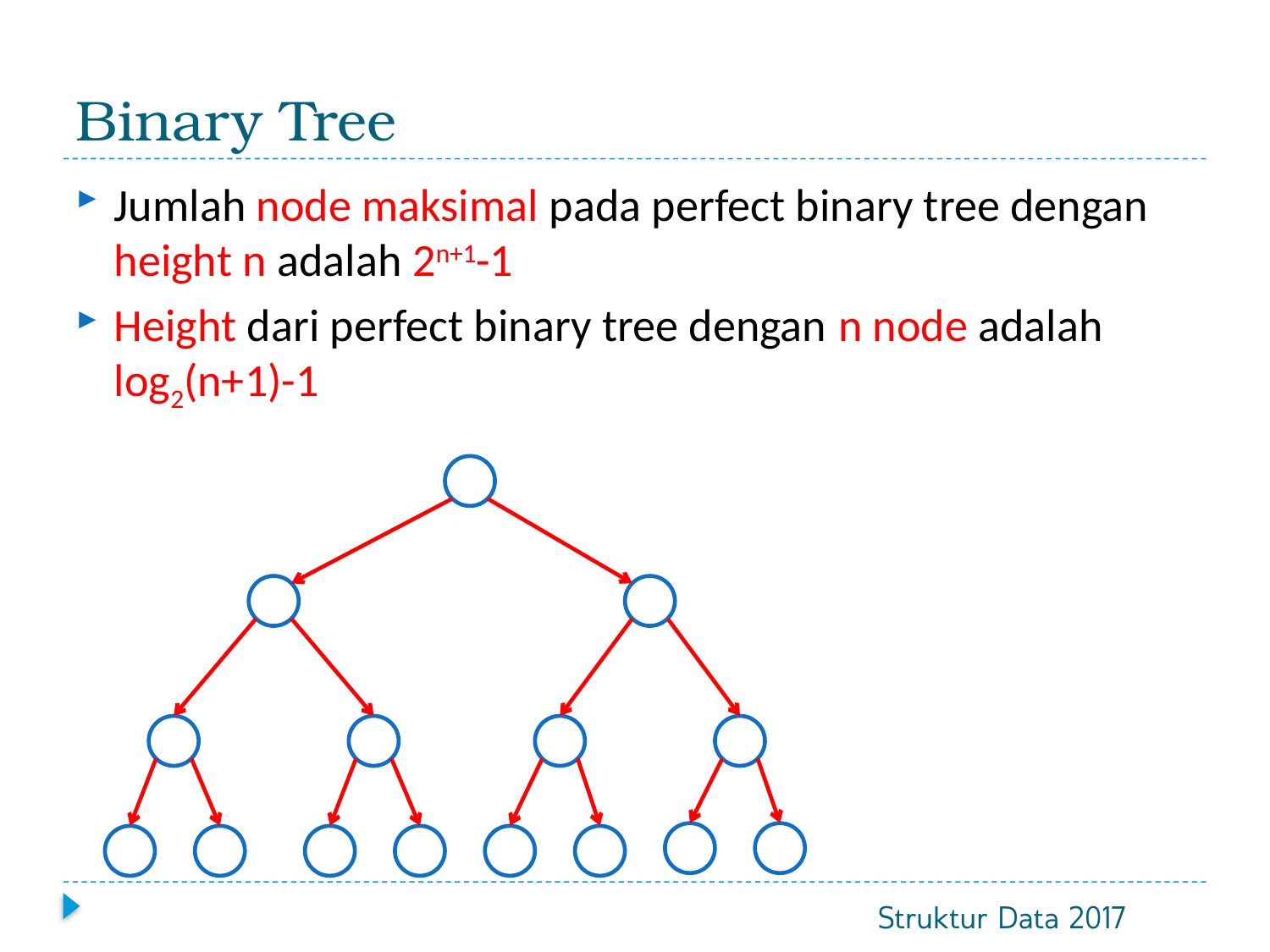

# Binary Tree
Jumlah node maksimal pada perfect binary tree dengan height n adalah 2n+1-1
Height dari perfect binary tree dengan n node adalah log2(n+1)-1